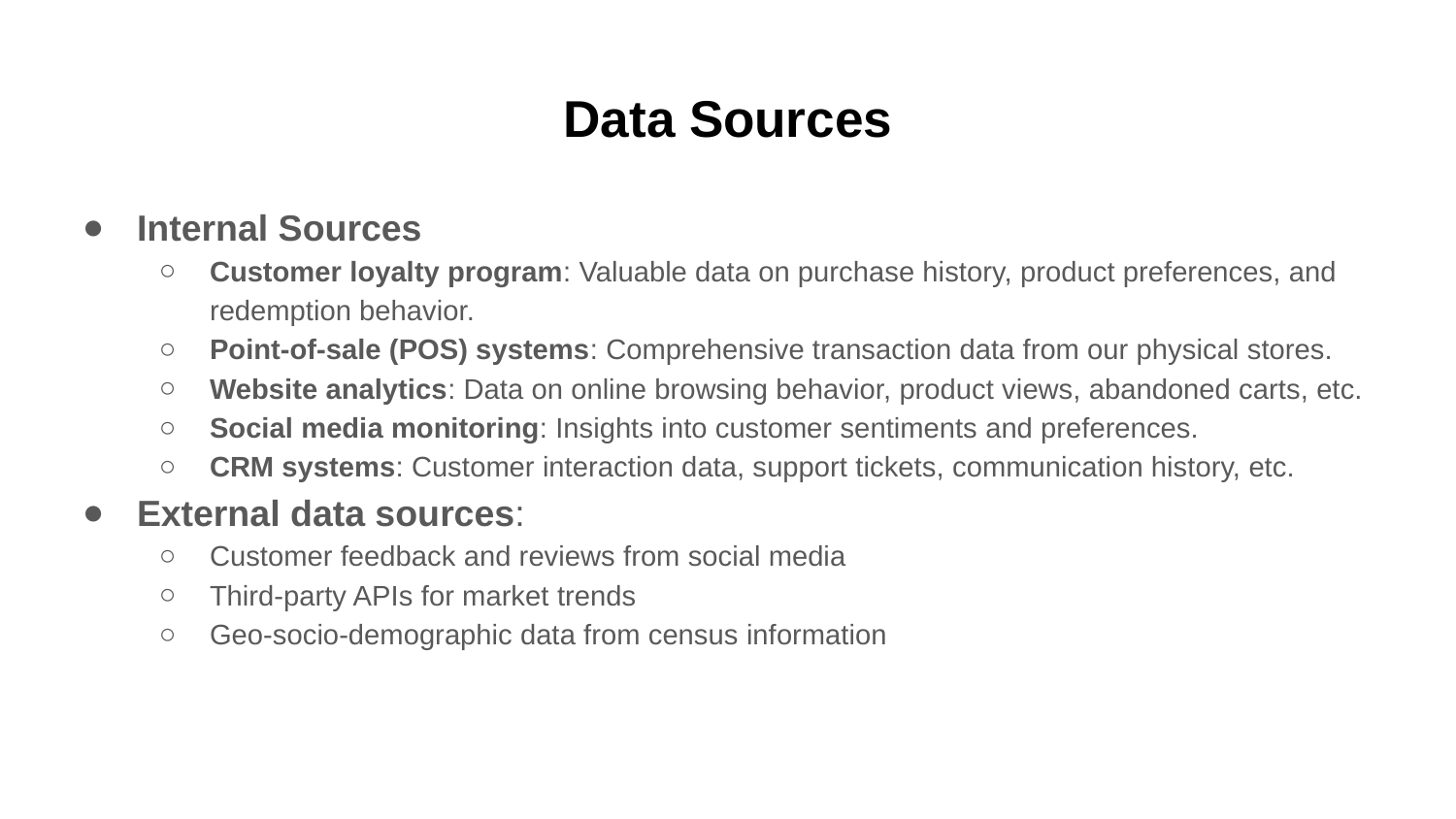

# Data Sources
Internal Sources
Customer loyalty program: Valuable data on purchase history, product preferences, and redemption behavior.
Point-of-sale (POS) systems: Comprehensive transaction data from our physical stores.
Website analytics: Data on online browsing behavior, product views, abandoned carts, etc.
Social media monitoring: Insights into customer sentiments and preferences.
CRM systems: Customer interaction data, support tickets, communication history, etc.
External data sources:
Customer feedback and reviews from social media
Third-party APIs for market trends
Geo-socio-demographic data from census information